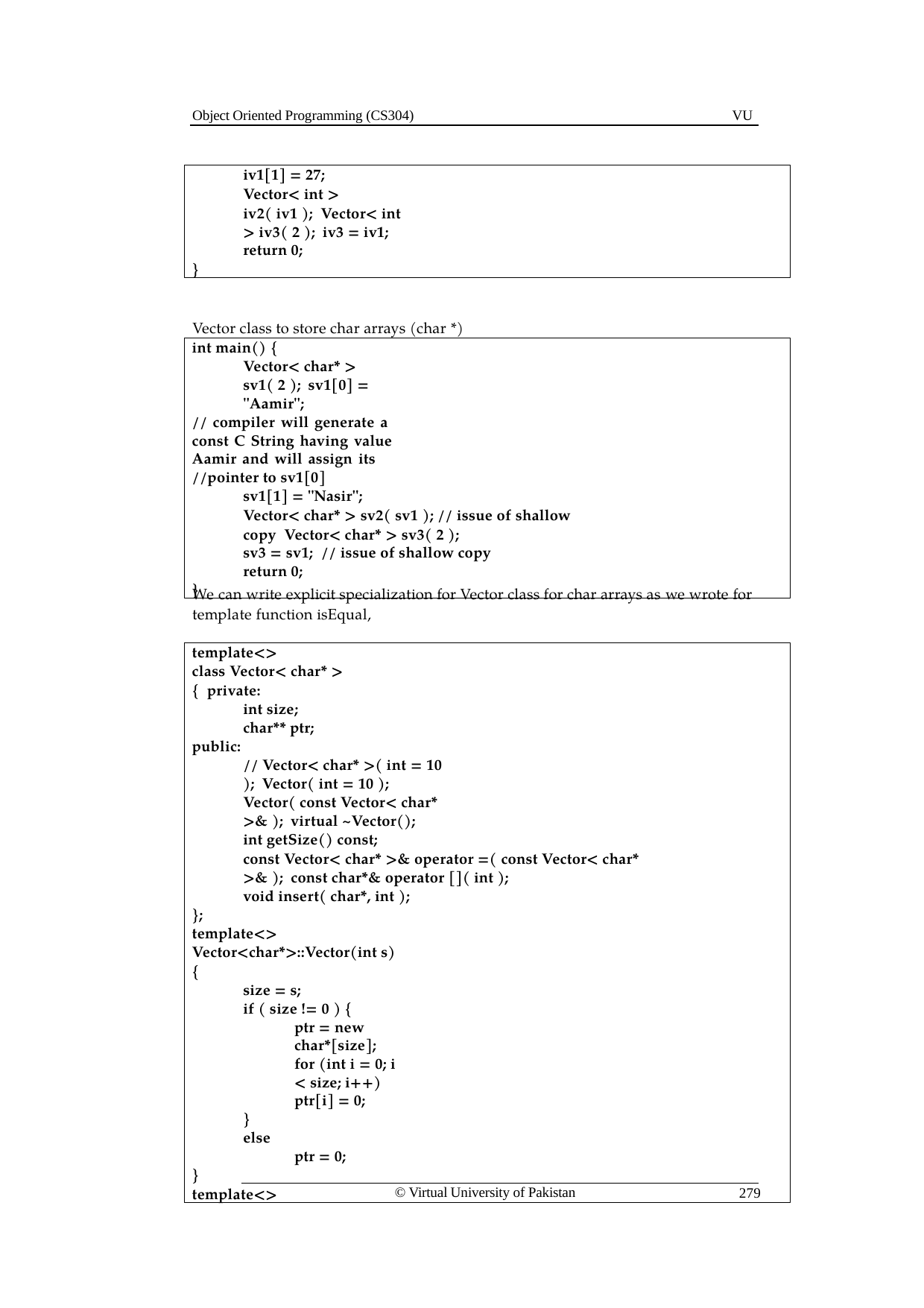

Object Oriented Programming (CS304)
VU

iv1[1] = 27;
Vector< int > iv2( iv1 );  Vector< int > iv3( 2 );  iv3 = iv1;
return 0;
}
Vector class to store char arrays (char *)
int main() {
Vector< char* > sv1( 2 );  sv1[0] = "Aamir";
// compiler will generate a const C String having value Aamir and will assign its
//pointer to sv1[0]
sv1[1] = "Nasir";
Vector< char* > sv2( sv1 ); // issue of shallow copy  Vector< char* > sv3( 2 );
sv3 = sv1;  // issue of shallow copy
return 0;
}
We can write explicit specialization for Vector class for char arrays as we wrote for  template function isEqual,
template<>
class Vector< char* > {  private:
int size;  char** ptr;
public:
// Vector< char* >( int = 10 );  Vector( int = 10 );
Vector( const Vector< char* >& );  virtual ~Vector();
int getSize() const;
const Vector< char* >& operator =( const Vector< char* >& );  const char*& operator []( int );
void insert( char*, int );
};
template<>  Vector<char*>::Vector(int s) {
size = s;
if ( size != 0 ) {
ptr = new char*[size];
for (int i = 0; i < size; i++)  ptr[i] = 0;
}
else
ptr = 0;
}
template<>
© Virtual University of Pakistan

279